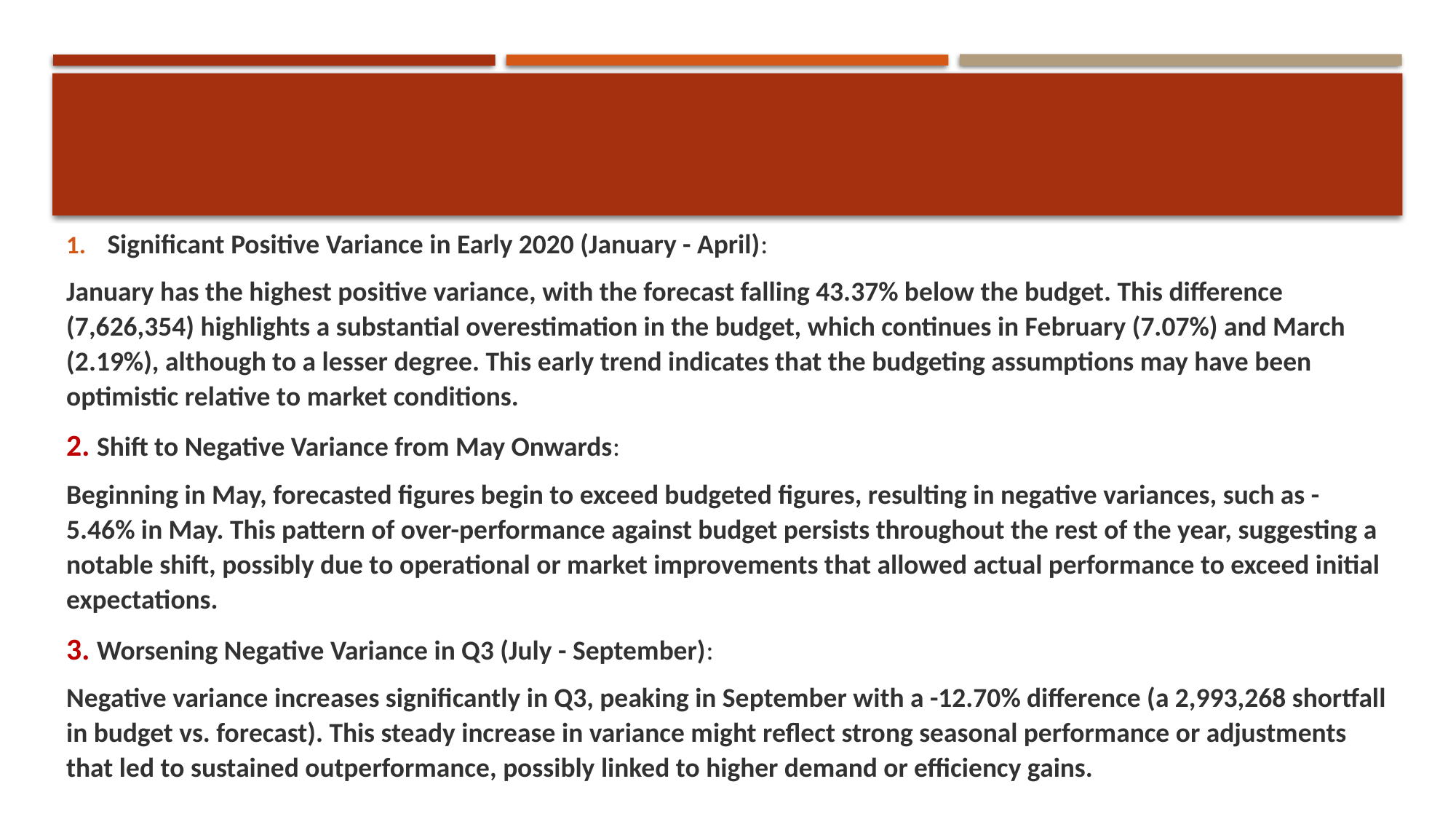

Significant Positive Variance in Early 2020 (January - April):
January has the highest positive variance, with the forecast falling 43.37% below the budget. This difference (7,626,354) highlights a substantial overestimation in the budget, which continues in February (7.07%) and March (2.19%), although to a lesser degree. This early trend indicates that the budgeting assumptions may have been optimistic relative to market conditions.
2. Shift to Negative Variance from May Onwards:
Beginning in May, forecasted figures begin to exceed budgeted figures, resulting in negative variances, such as -5.46% in May. This pattern of over-performance against budget persists throughout the rest of the year, suggesting a notable shift, possibly due to operational or market improvements that allowed actual performance to exceed initial expectations.
3. Worsening Negative Variance in Q3 (July - September):
Negative variance increases significantly in Q3, peaking in September with a -12.70% difference (a 2,993,268 shortfall in budget vs. forecast). This steady increase in variance might reflect strong seasonal performance or adjustments that led to sustained outperformance, possibly linked to higher demand or efficiency gains.